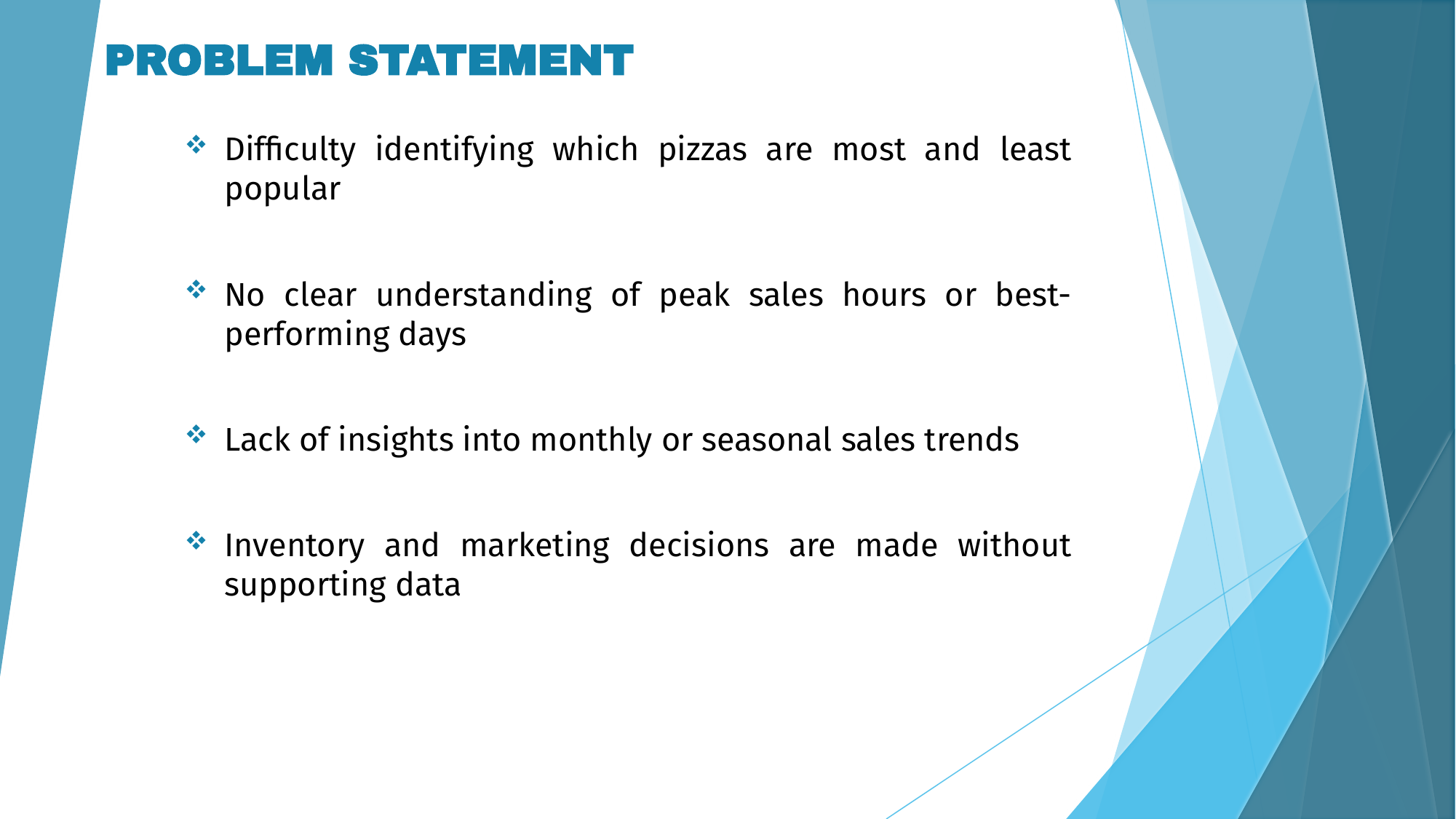

# PROBLEM STATEMENT
Difficulty identifying which pizzas are most and least popular

No clear understanding of peak sales hours or best-performing days

Lack of insights into monthly or seasonal sales trends

Inventory and marketing decisions are made without supporting data